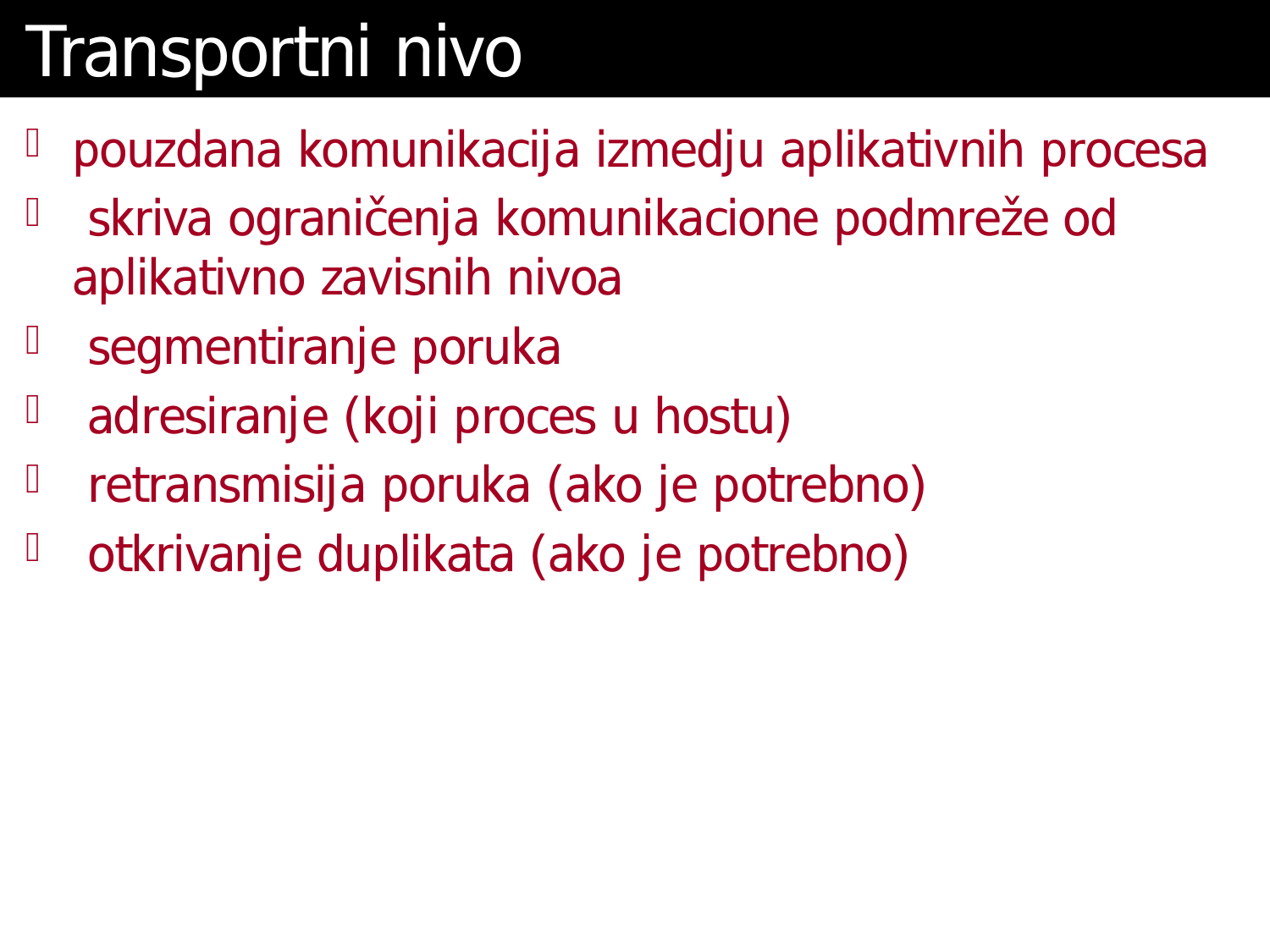

# Transportni nivo
pouzdana komunikacija izmedju aplikativnih procesa
 skriva ograničenja komunikacione podmreže od aplikativno zavisnih nivoa
 segmentiranje poruka
 adresiranje (koji proces u hostu)
 retransmisija poruka (ako je potrebno)
 otkrivanje duplikata (ako je potrebno)